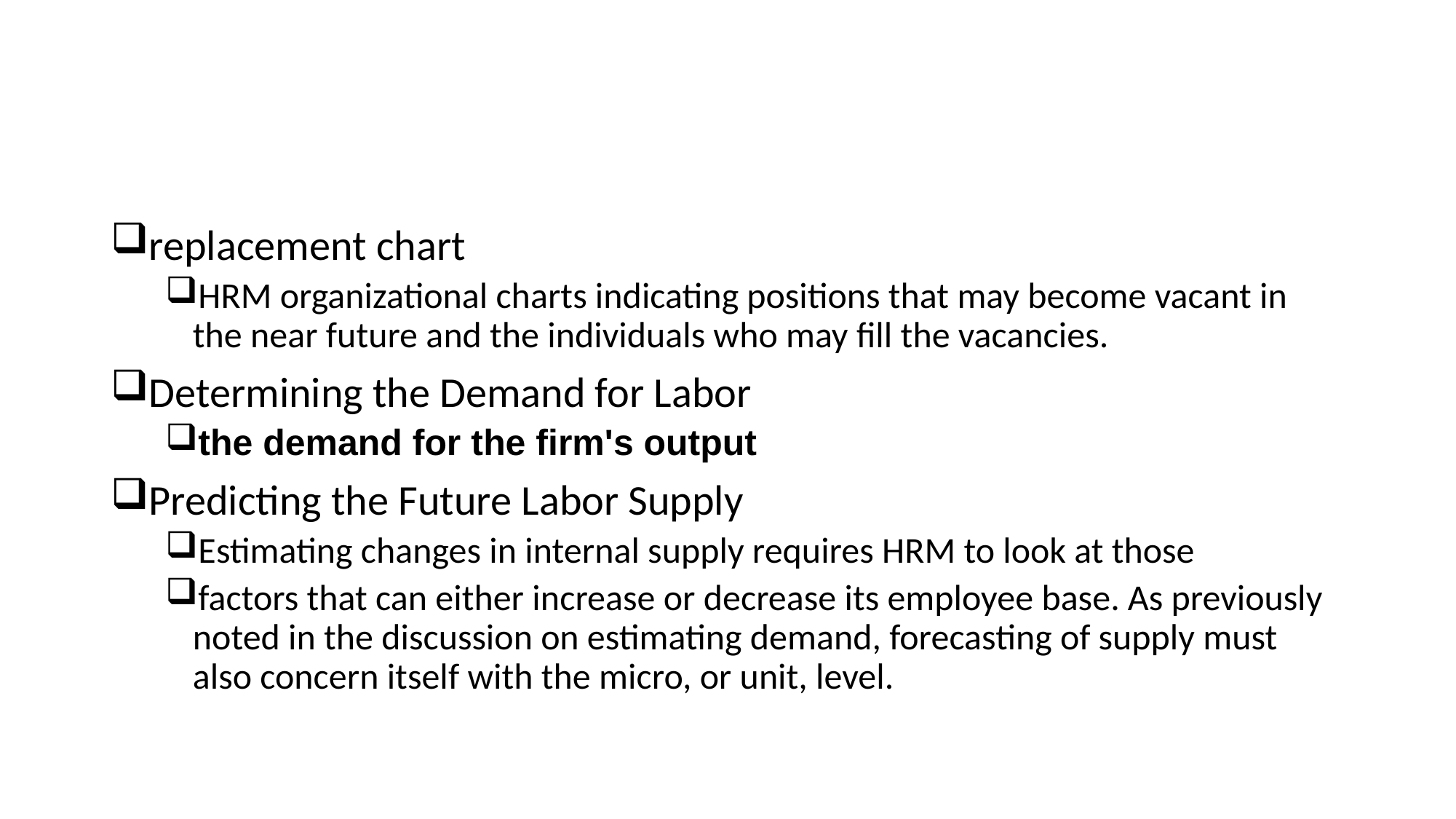

#
replacement chart
HRM organizational charts indicating positions that may become vacant in the near future and the individuals who may fill the vacancies.
Determining the Demand for Labor
the demand for the firm's output
Predicting the Future Labor Supply
Estimating changes in internal supply requires HRM to look at those
factors that can either increase or decrease its employee base. As previously noted in the discussion on estimating demand, forecasting of supply must also concern itself with the micro, or unit, level.